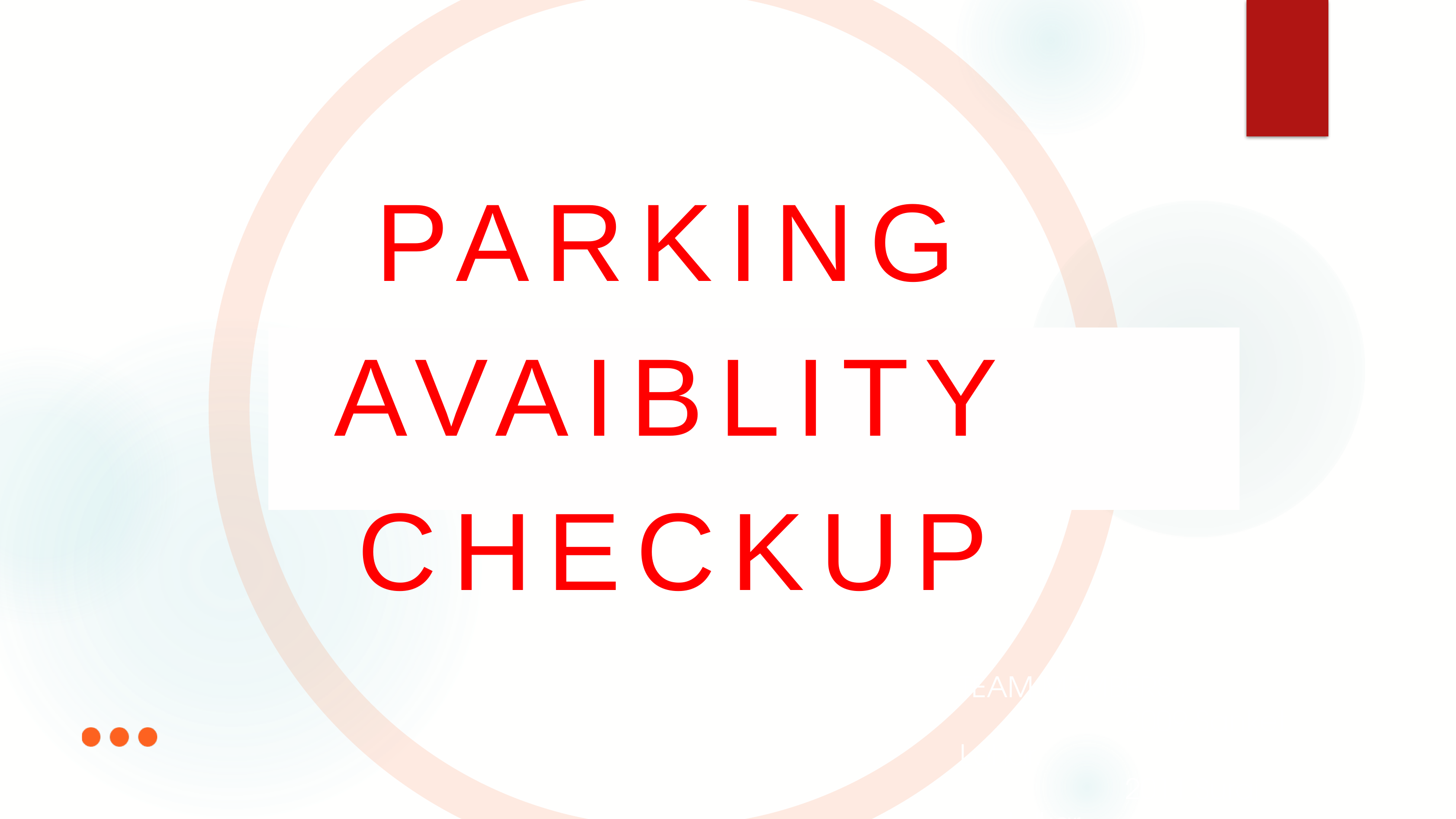

PARKING AVAIBLITY CHECKUP

TEAM MEMBERS :-
                     2009 Sanket Lohar.
                     2011 Suraj Padalkar.